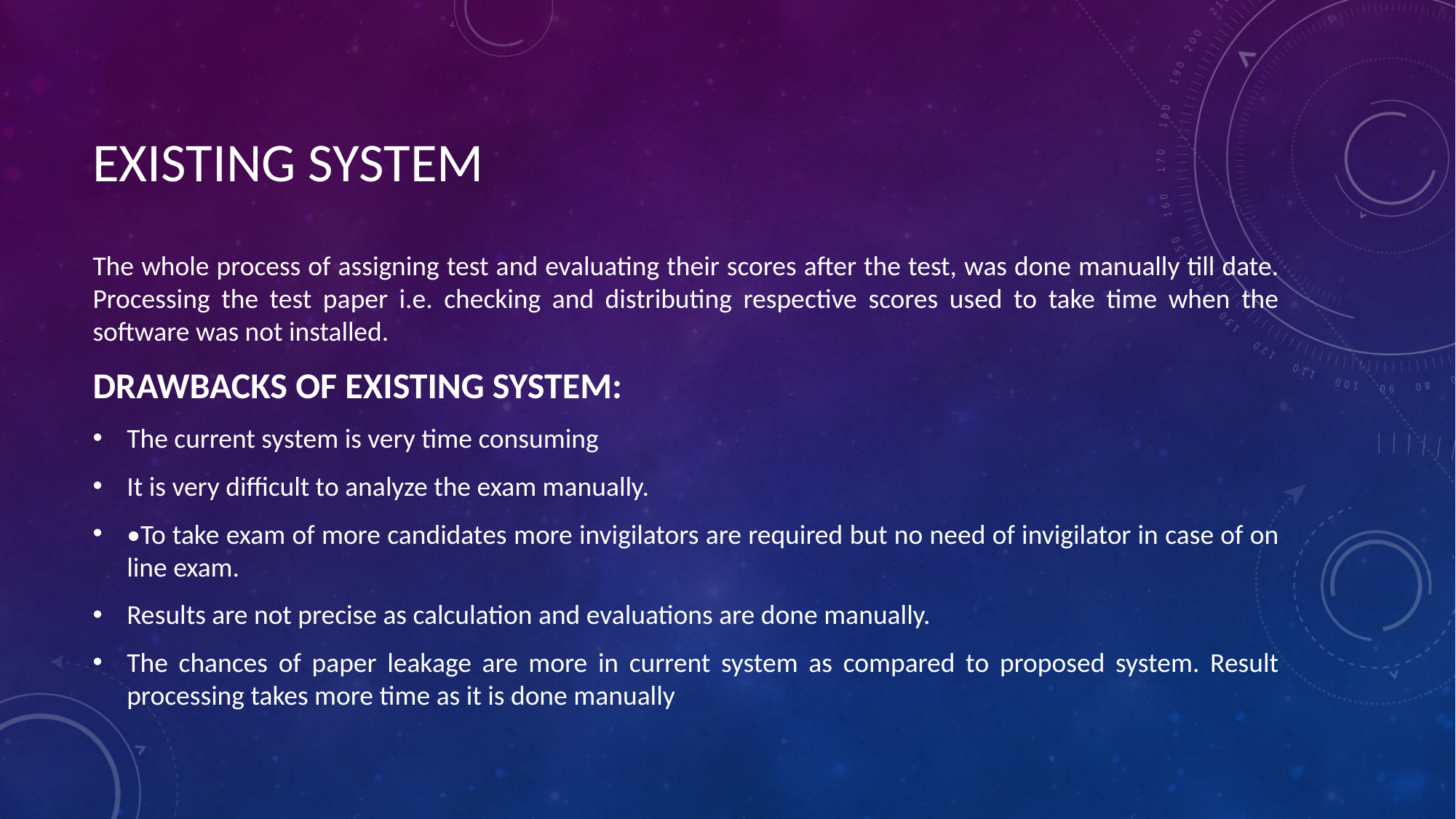

# EXISTING SYSTEM
The whole process of assigning test and evaluating their scores after the test, was done manually till date. Processing the test paper i.e. checking and distributing respective scores used to take time when the software was not installed.
DRAWBACKS OF EXISTING SYSTEM:
The current system is very time consuming
It is very difficult to analyze the exam manually.
•To take exam of more candidates more invigilators are required but no need of invigilator in case of on line exam.
Results are not precise as calculation and evaluations are done manually.
The chances of paper leakage are more in current system as compared to proposed system. Result processing takes more time as it is done manually